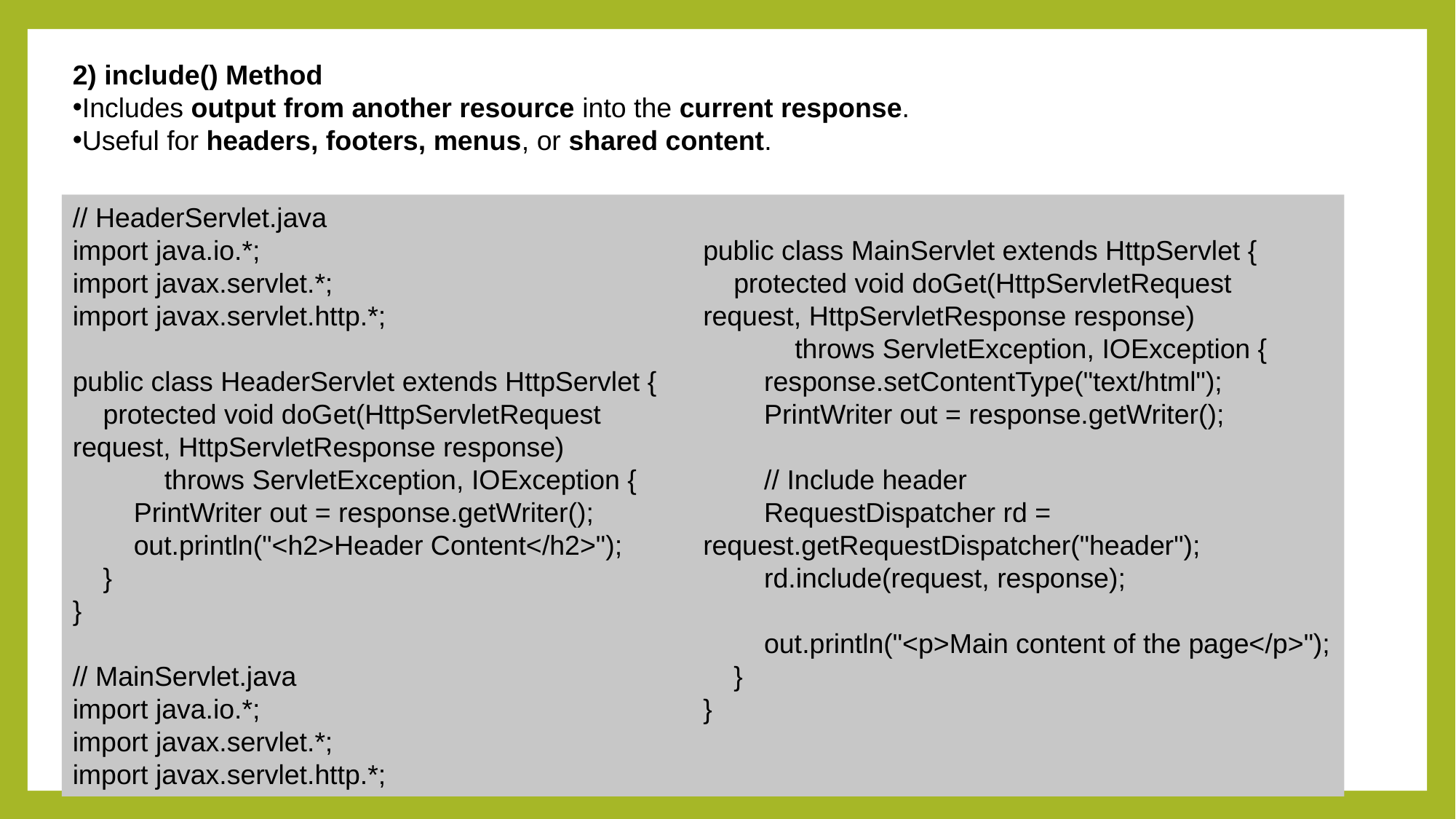

2) include() Method
Includes output from another resource into the current response.
Useful for headers, footers, menus, or shared content.
// HeaderServlet.java
import java.io.*;
import javax.servlet.*;
import javax.servlet.http.*;

public class HeaderServlet extends HttpServlet {
    protected void doGet(HttpServletRequest request, HttpServletResponse response)
            throws ServletException, IOException {
        PrintWriter out = response.getWriter();
        out.println("<h2>Header Content</h2>");
    }
}

// MainServlet.java
import java.io.*;
import javax.servlet.*;
import javax.servlet.http.*;

public class MainServlet extends HttpServlet {
    protected void doGet(HttpServletRequest request, HttpServletResponse response)
            throws ServletException, IOException {
        response.setContentType("text/html");
        PrintWriter out = response.getWriter();

        // Include header
        RequestDispatcher rd = request.getRequestDispatcher("header");
        rd.include(request, response);

        out.println("<p>Main content of the page</p>");
    }
}
K.GOWTHAMAN M.C.A KALVI EDUCATION - 9894083890
16